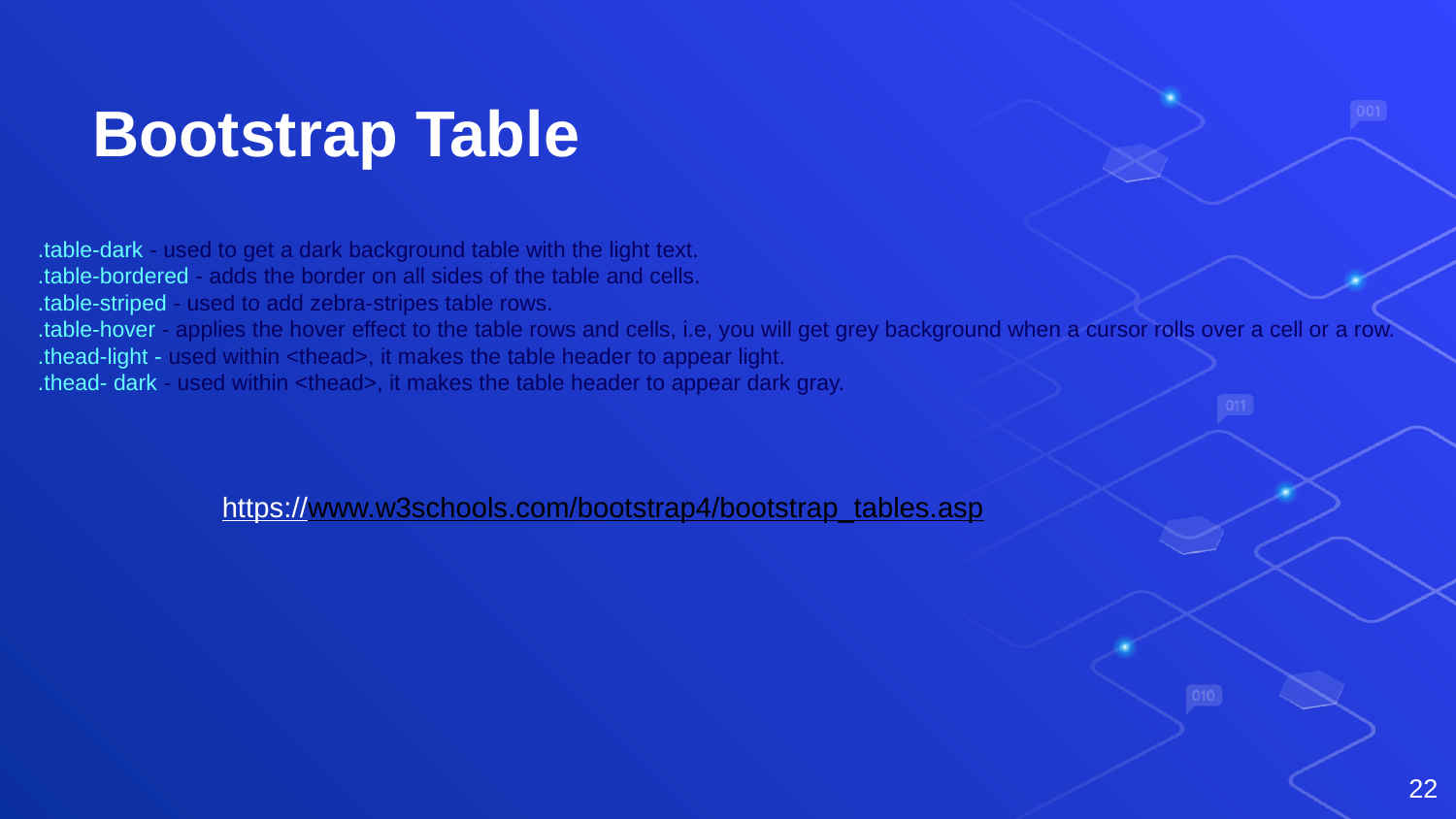

# Bootstrap Table
.table-dark - used to get a dark background table with the light text.
.table-bordered - adds the border on all sides of the table and cells.
.table-striped - used to add zebra-stripes table rows.
.table-hover - applies the hover effect to the table rows and cells, i.e, you will get grey background when a cursor rolls over a cell or a row.
.thead-light - used within <thead>, it makes the table header to appear light.
.thead- dark - used within <thead>, it makes the table header to appear dark gray.
https://www.w3schools.com/bootstrap4/bootstrap_tables.asp
22